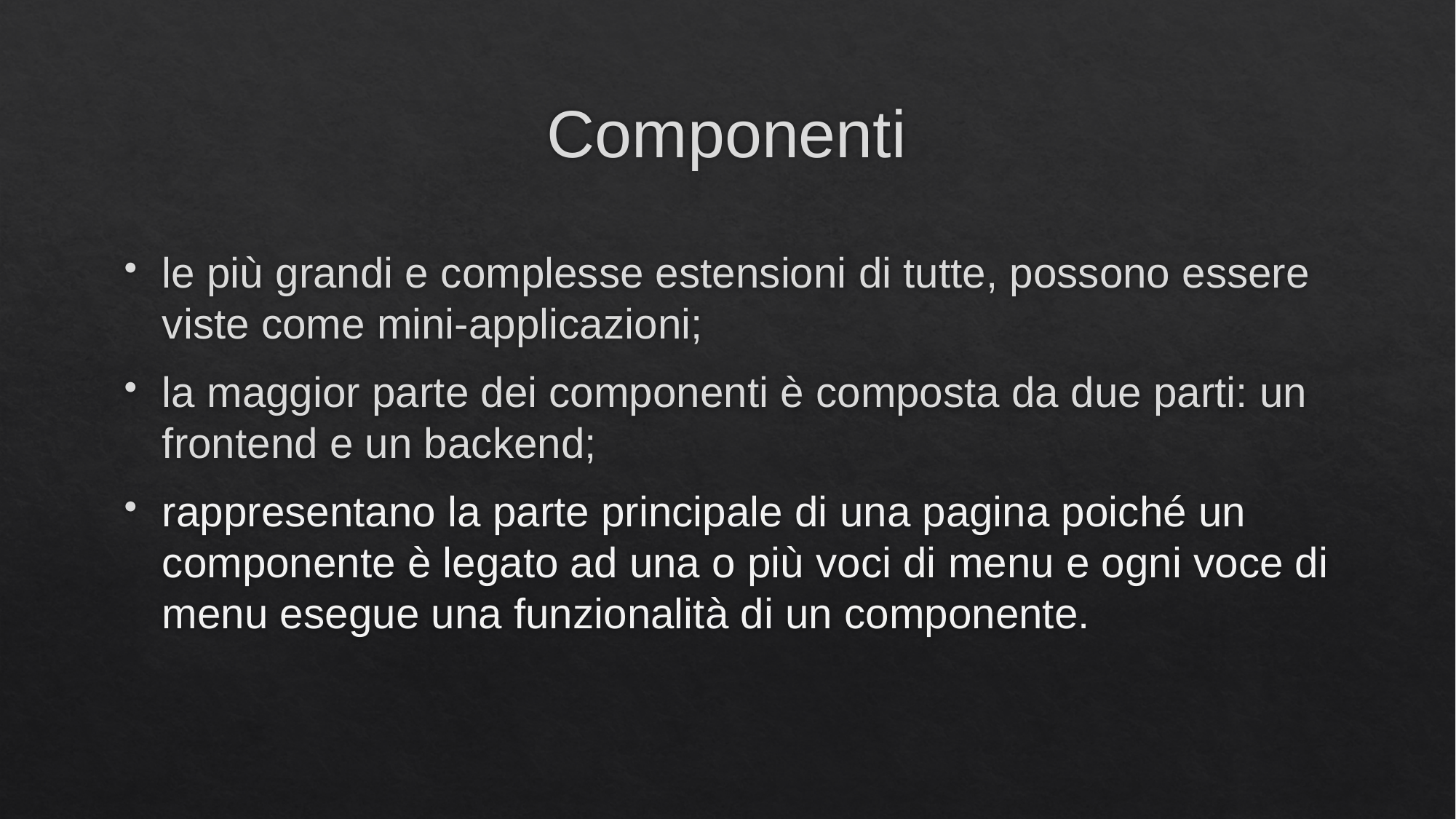

# Componenti
le più grandi e complesse estensioni di tutte, possono essere viste come mini-applicazioni;
la maggior parte dei componenti è composta da due parti: un frontend e un backend;
rappresentano la parte principale di una pagina poiché un componente è legato ad una o più voci di menu e ogni voce di menu esegue una funzionalità di un componente.